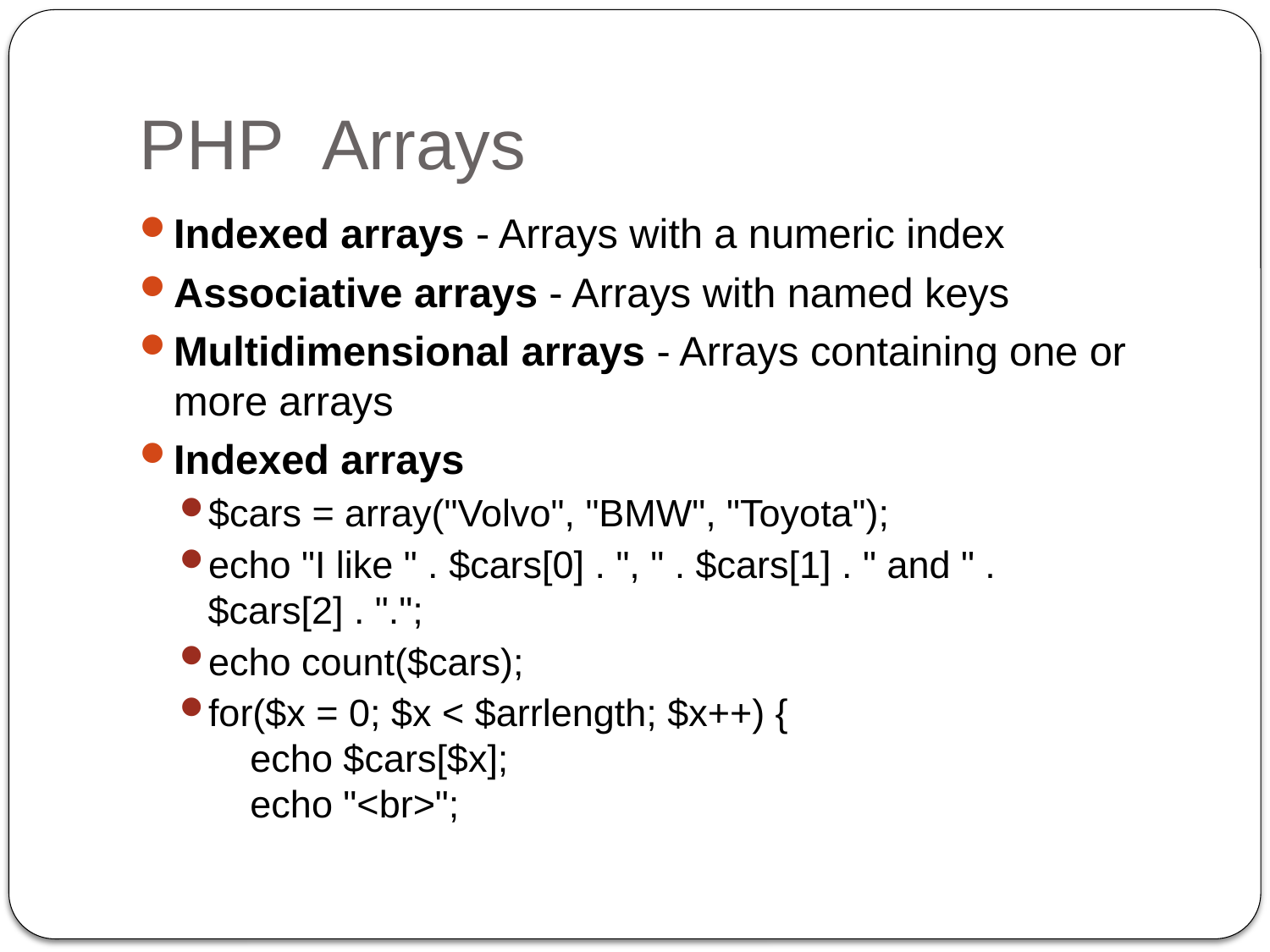

# PHP  Arrays
Indexed arrays - Arrays with a numeric index
Associative arrays - Arrays with named keys
Multidimensional arrays - Arrays containing one or more arrays
Indexed arrays
$cars = array("Volvo", "BMW", "Toyota");
echo "I like " . $cars[0] . ", " . $cars[1] . " and " . $cars[2] . ".";
echo count($cars);
for($x = 0; $x < $arrlength; $x++) {
    echo $cars[$x];
    echo "<br>";